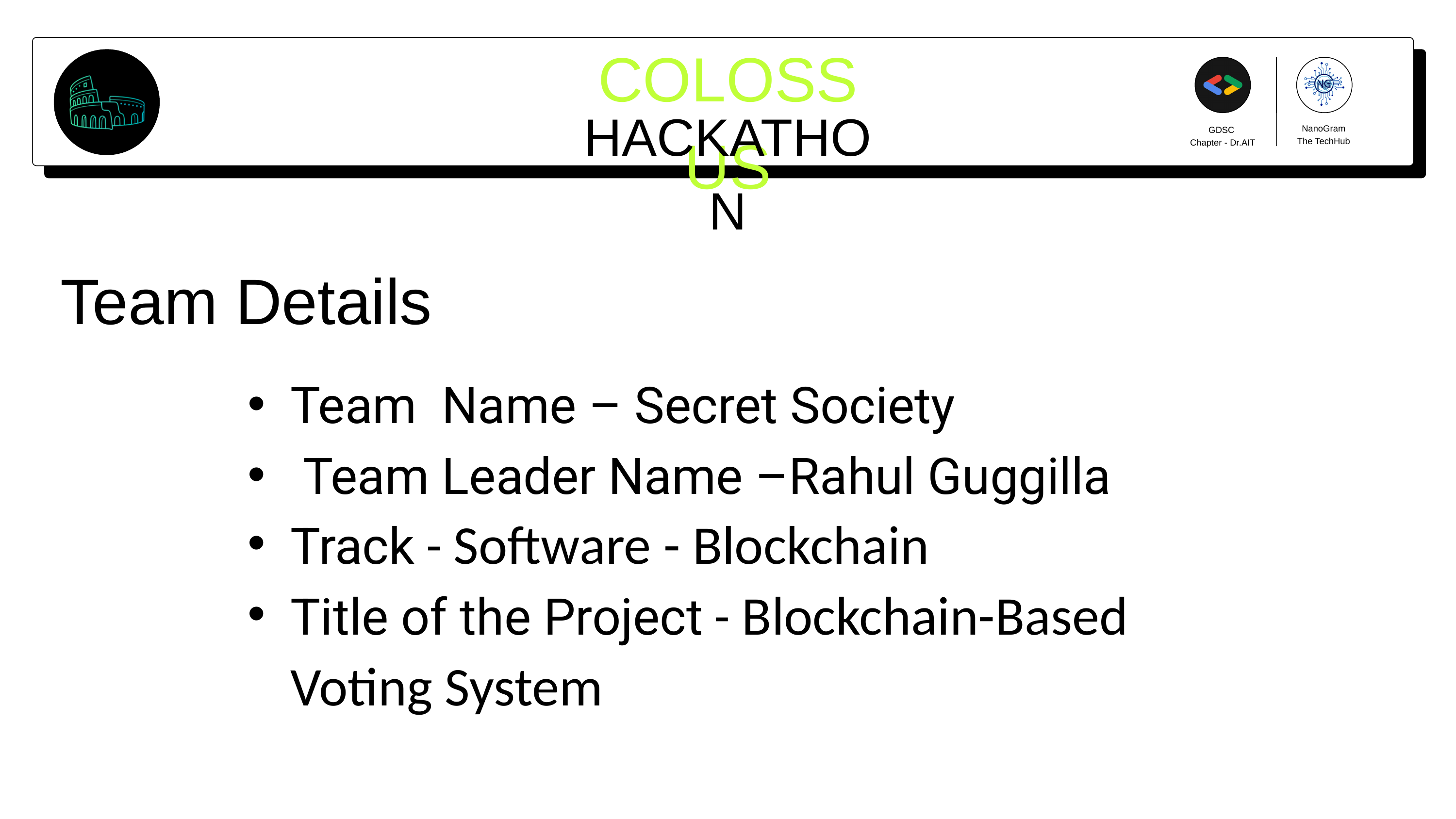

COLOSSUS

HACKATHON
NanoGram
The TechHub
GDSC
Chapter - Dr.AIT
Team Details
Team  Name – Secret Society
 Team Leader Name –Rahul Guggilla
Track - Software - Blockchain
Title of the Project - Blockchain-Based    Voting System